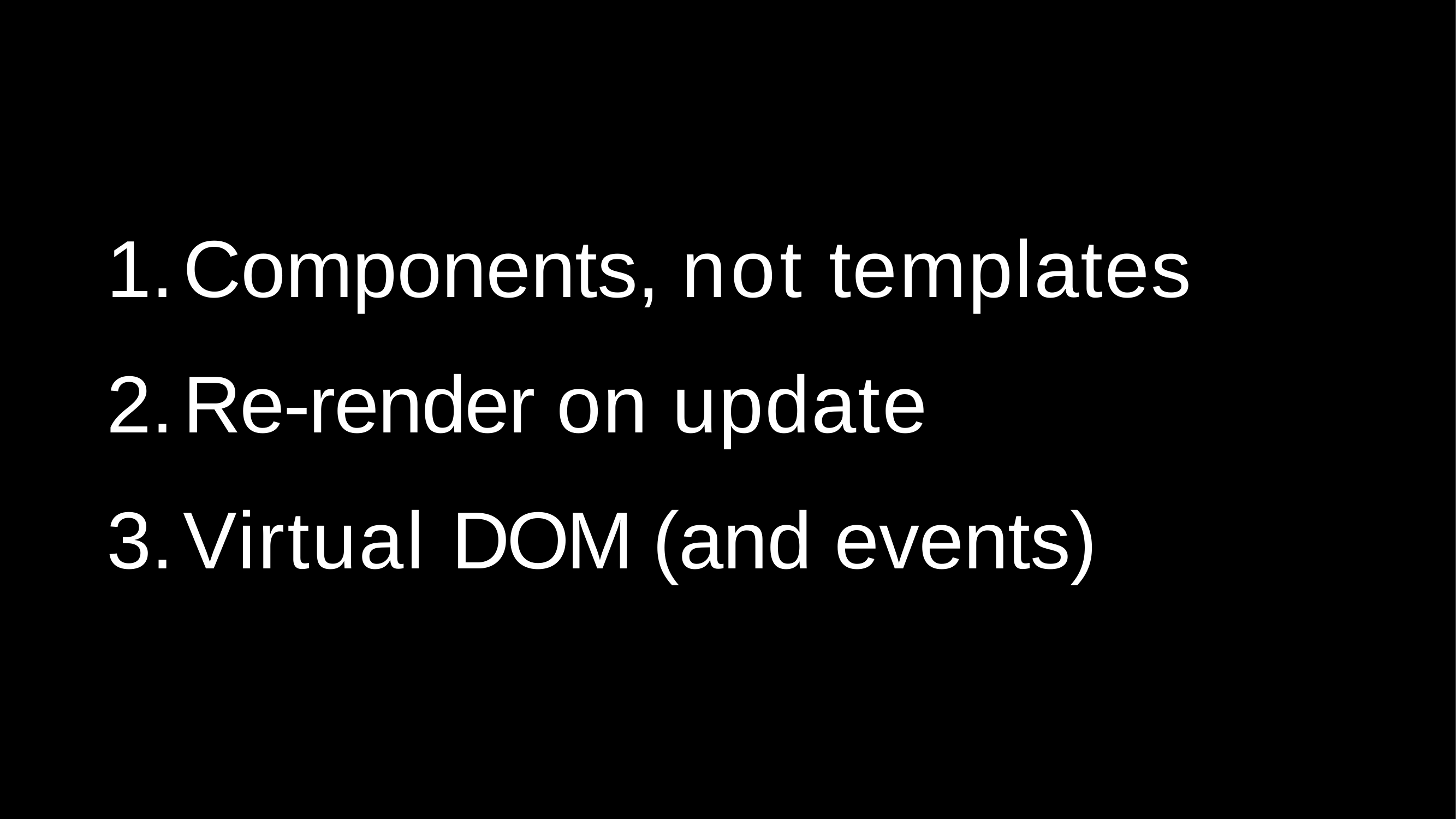

Components, not templates
Re-render on update
Virtual DOM (and events)